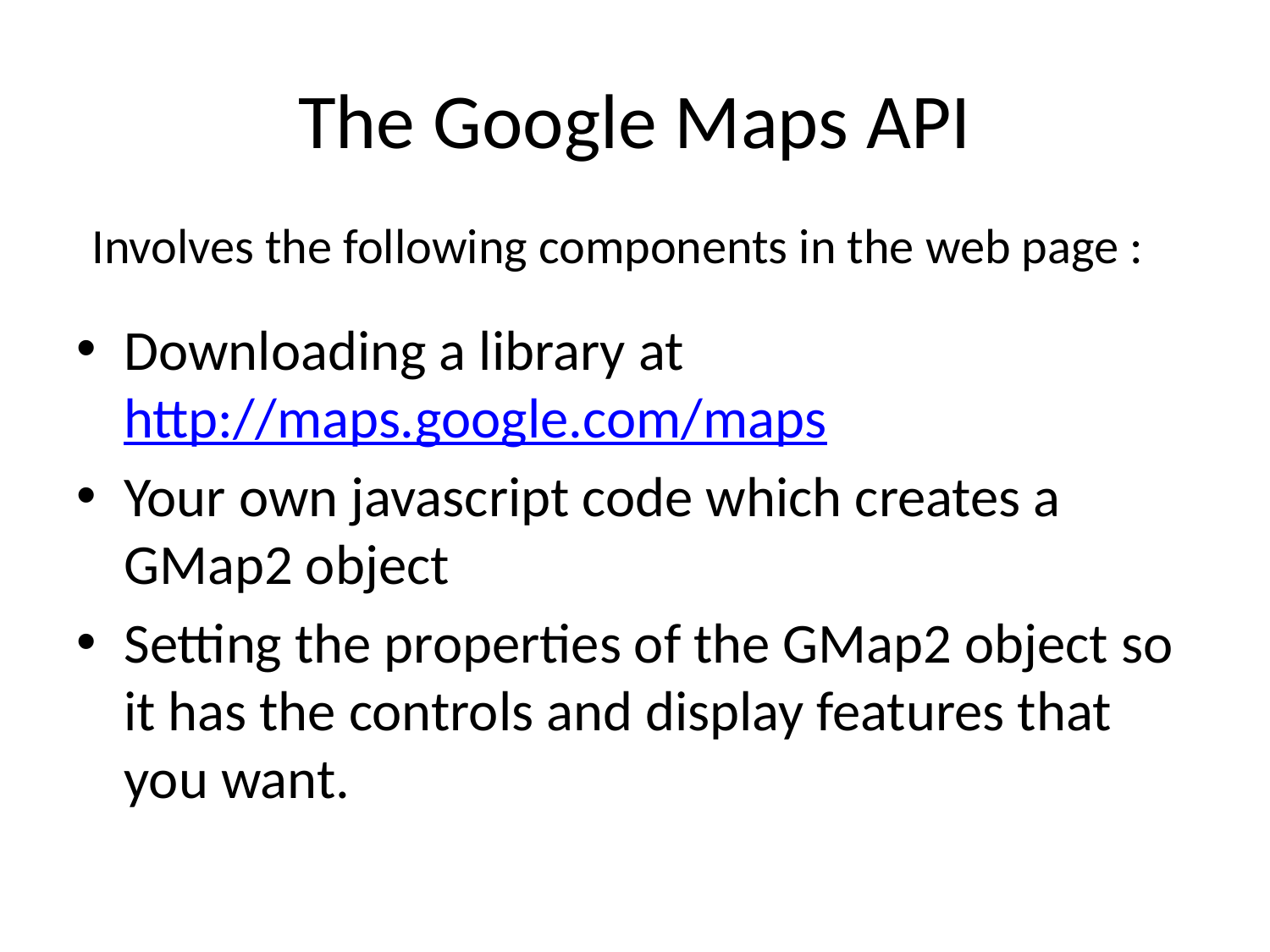

# The Google Maps API
Involves the following components in the web page :
Downloading a library at http://maps.google.com/maps
Your own javascript code which creates a GMap2 object
Setting the properties of the GMap2 object so it has the controls and display features that you want.